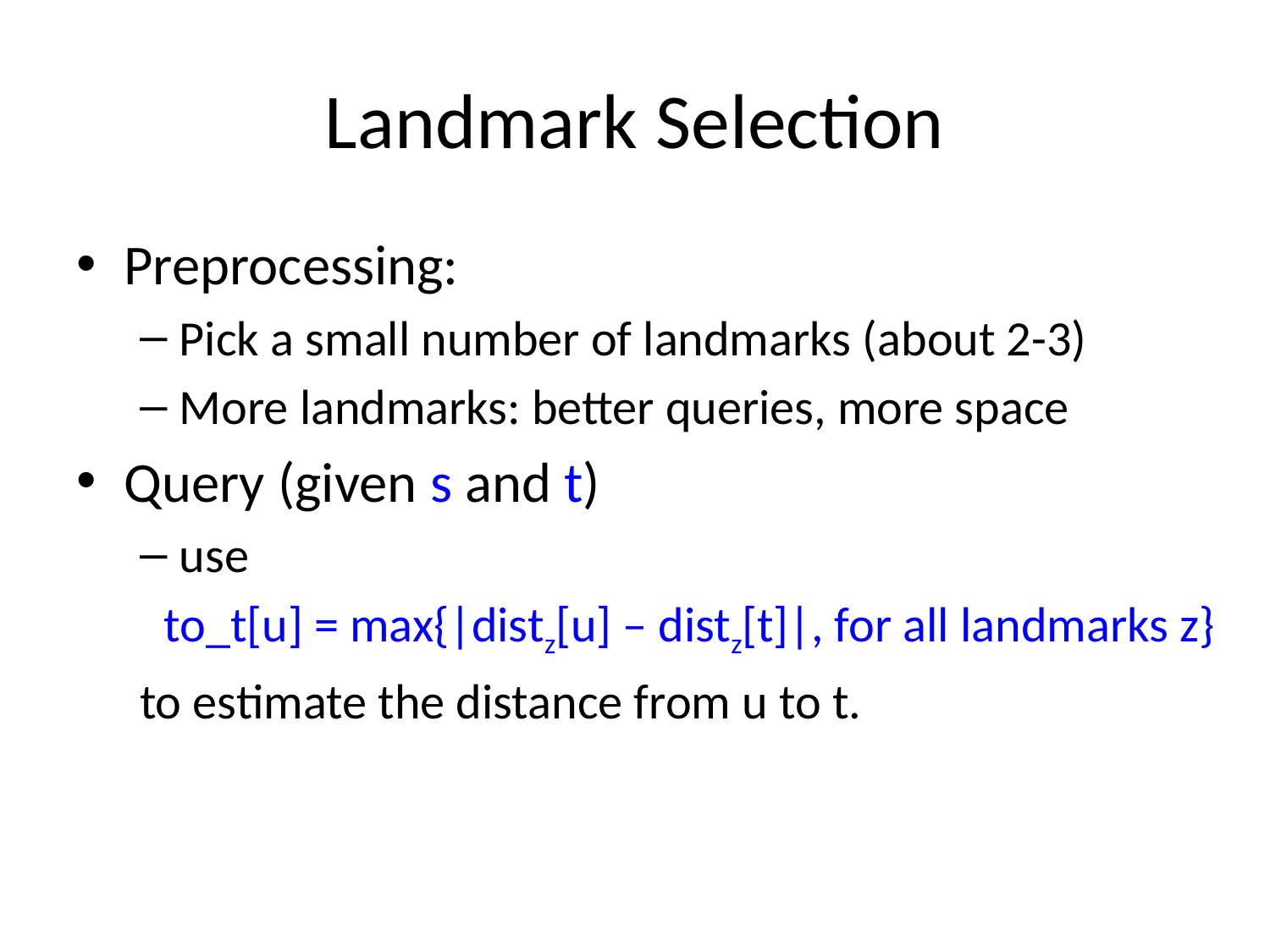

# Landmark Selection
Preprocessing:
Pick a small number of landmarks (about 2-3)
More landmarks: better queries, more space
Query (given s and t)
use
 to_t[u] = max{|distz[u] – distz[t]|, for all landmarks z}
to estimate the distance from u to t.